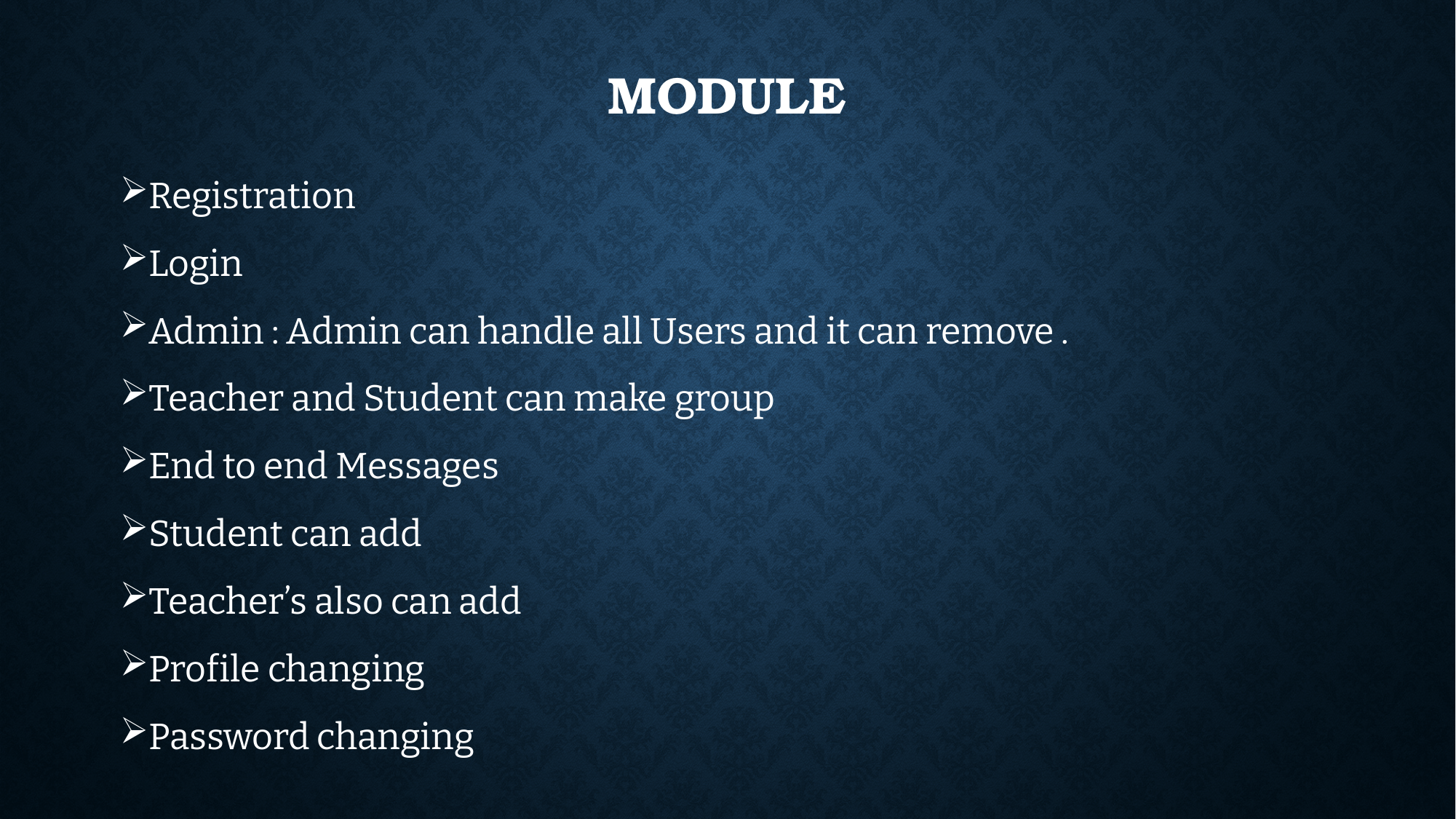

# Module
Registration
Login
Admin : Admin can handle all Users and it can remove .
Teacher and Student can make group
End to end Messages
Student can add
Teacher’s also can add
Profile changing
Password changing